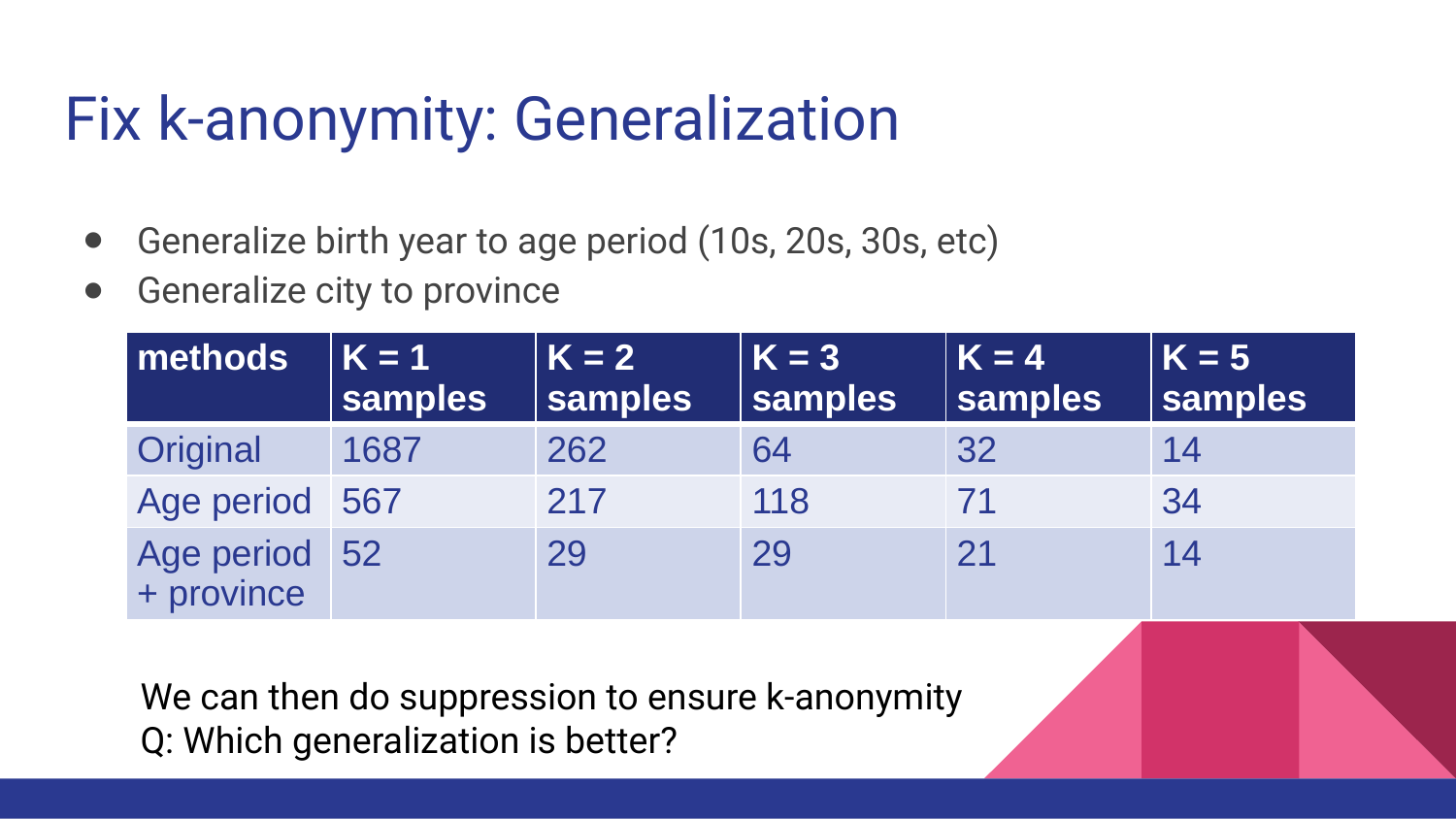

# Fix k-anonymity: Generalization
Generalize birth year to age period (10s, 20s, 30s, etc)
Generalize city to province
| methods | K = 1 samples | K = 2 samples | K = 3 samples | K = 4 samples | K = 5 samples |
| --- | --- | --- | --- | --- | --- |
| Original | 1687 | 262 | 64 | 32 | 14 |
| Age period | 567 | 217 | 118 | 71 | 34 |
| Age period + province | 52 | 29 | 29 | 21 | 14 |
We can then do suppression to ensure k-anonymity
Q: Which generalization is better?